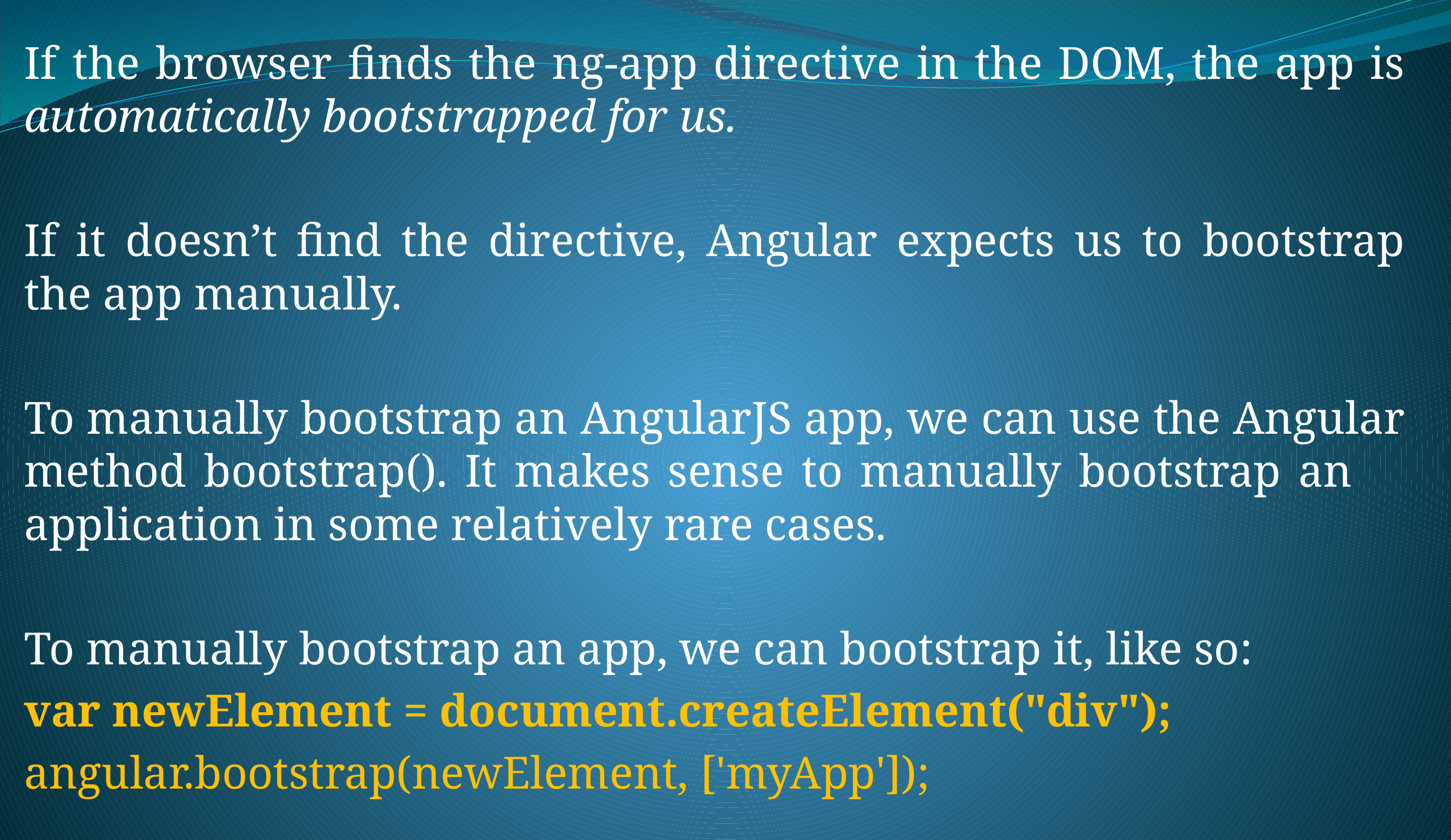

If the browser finds the ng-app directive in the DOM, the app is automatically bootstrapped for us.

If it doesn’t find the directive, Angular expects us to bootstrap the app manually.

To manually bootstrap an AngularJS app, we can use the Angular method bootstrap(). It makes sense to manually bootstrap an    application in some relatively rare cases.

To manually bootstrap an app, we can bootstrap it, like so:
var newElement = document.createElement("div");
angular.bootstrap(newElement, ['myApp']);